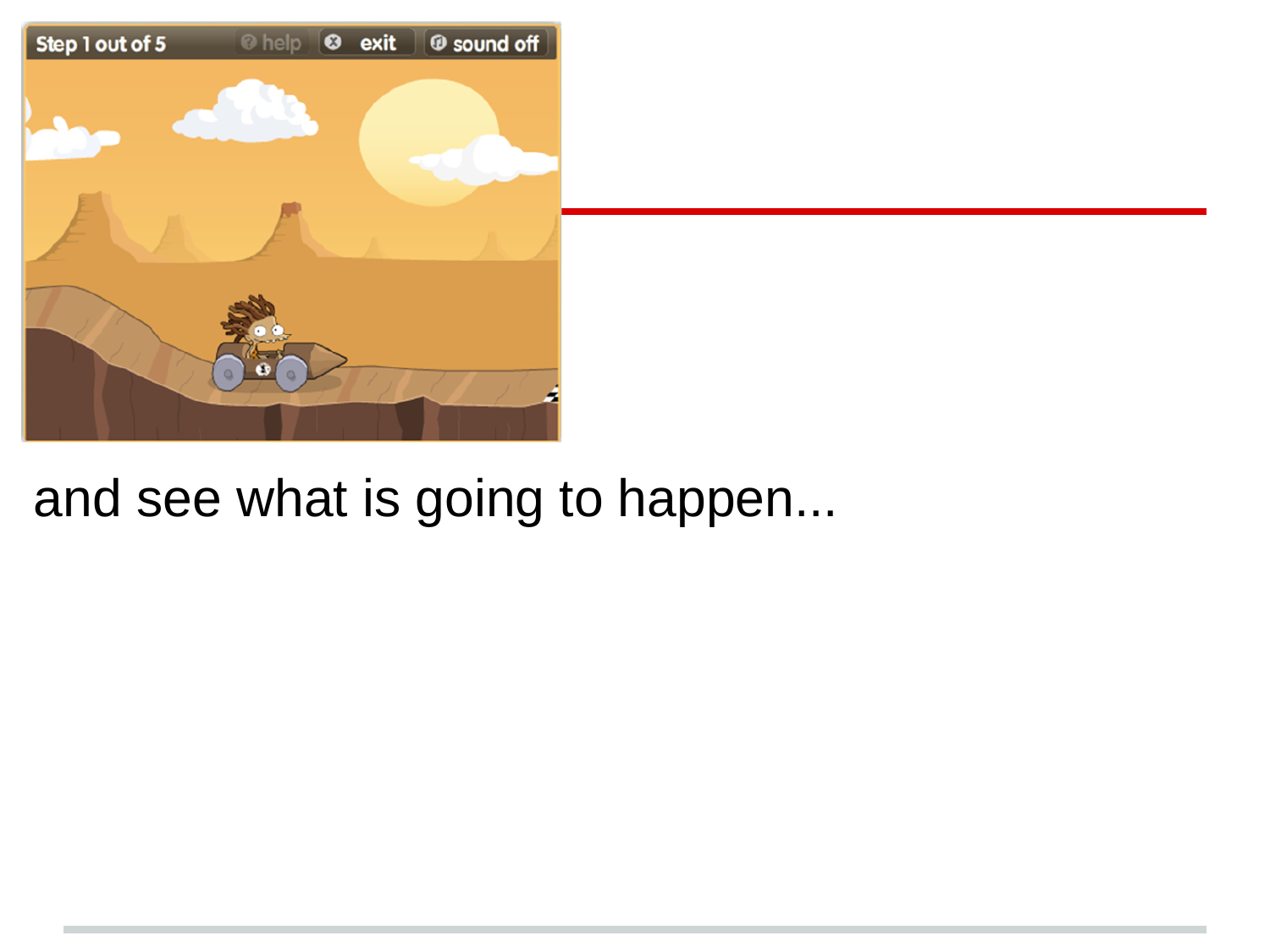

and see what is going to happen...